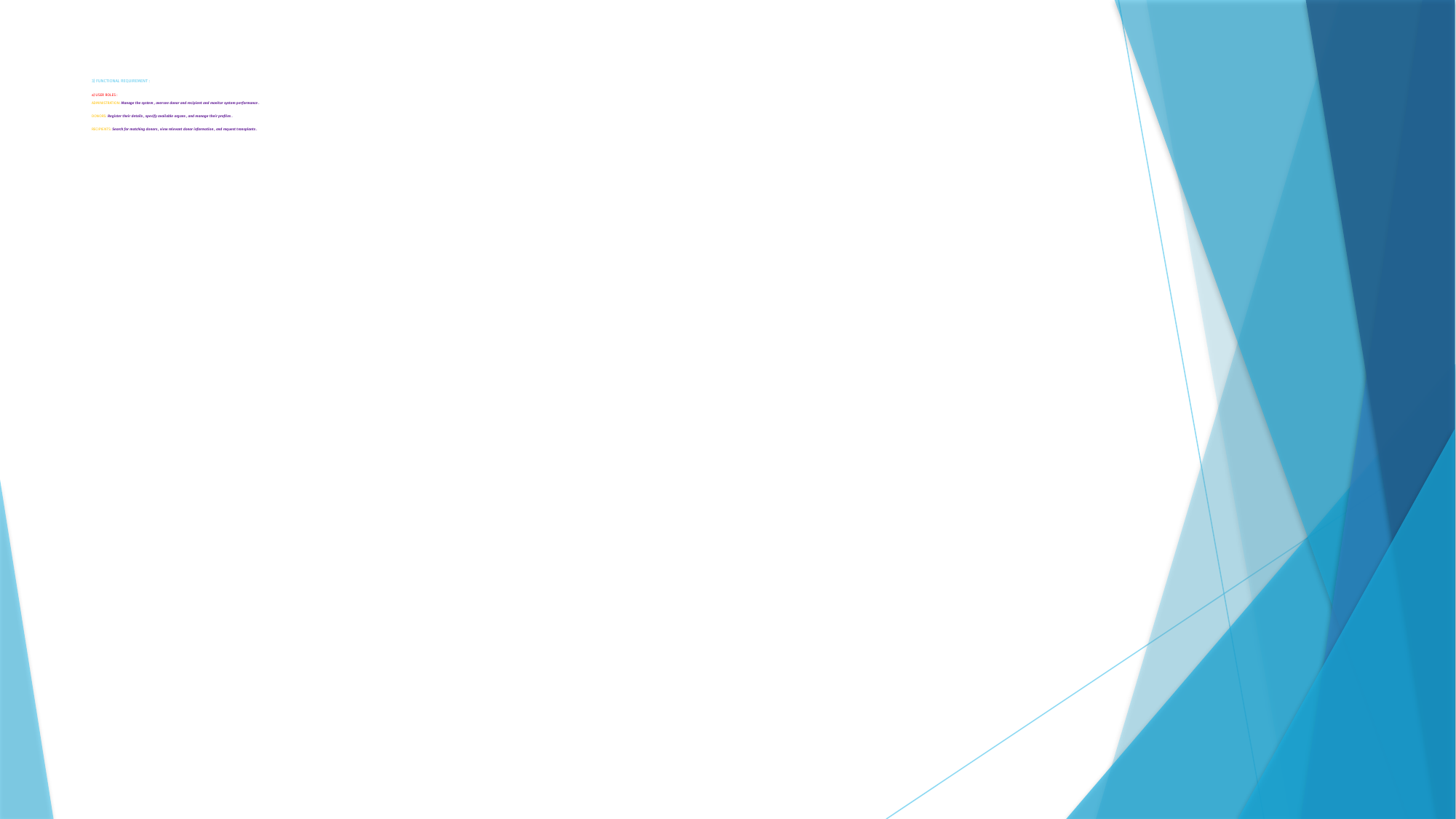

# 3) FUNCTIONAL REQUIREMENT : a) USER ROLES : ADMINISTRATION: Manage the system , oversee donor and recipient and monitor system performance . DONORS: Register their details , specify available organs , and manage their profiles . RECIPIENTS: Search for matching donors , view relevant donor information , and request transplants .